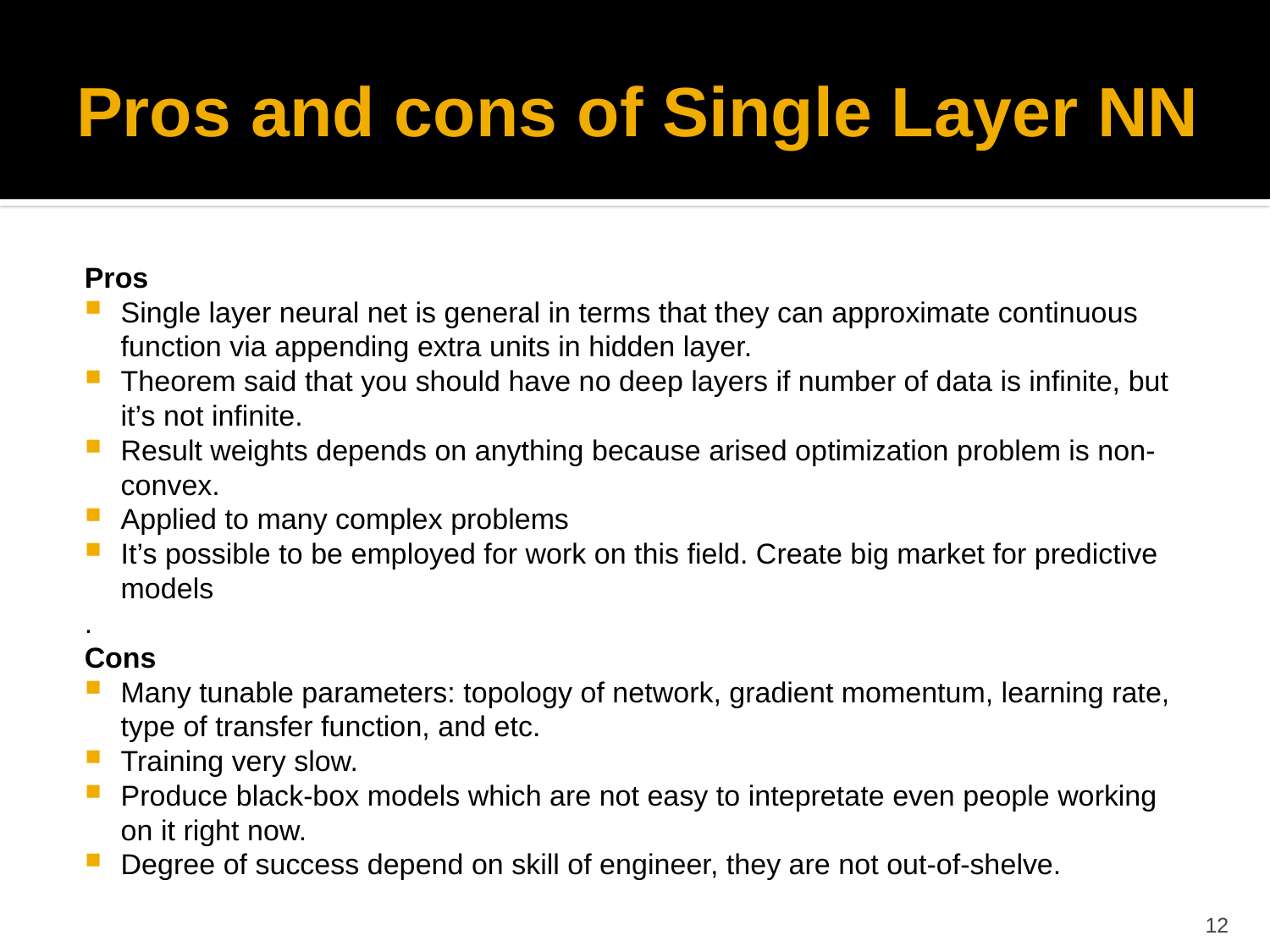

# Pros and cons of Single Layer NN
Pros
Single layer neural net is general in terms that they can approximate continuous function via appending extra units in hidden layer.
Theorem said that you should have no deep layers if number of data is infinite, but it’s not infinite.
Result weights depends on anything because arised optimization problem is non-convex.
Applied to many complex problems
It’s possible to be employed for work on this field. Create big market for predictive models
.
Cons
Many tunable parameters: topology of network, gradient momentum, learning rate, type of transfer function, and etc.
Training very slow.
Produce black-box models which are not easy to intepretate even people working on it right now.
Degree of success depend on skill of engineer, they are not out-of-shelve.

12